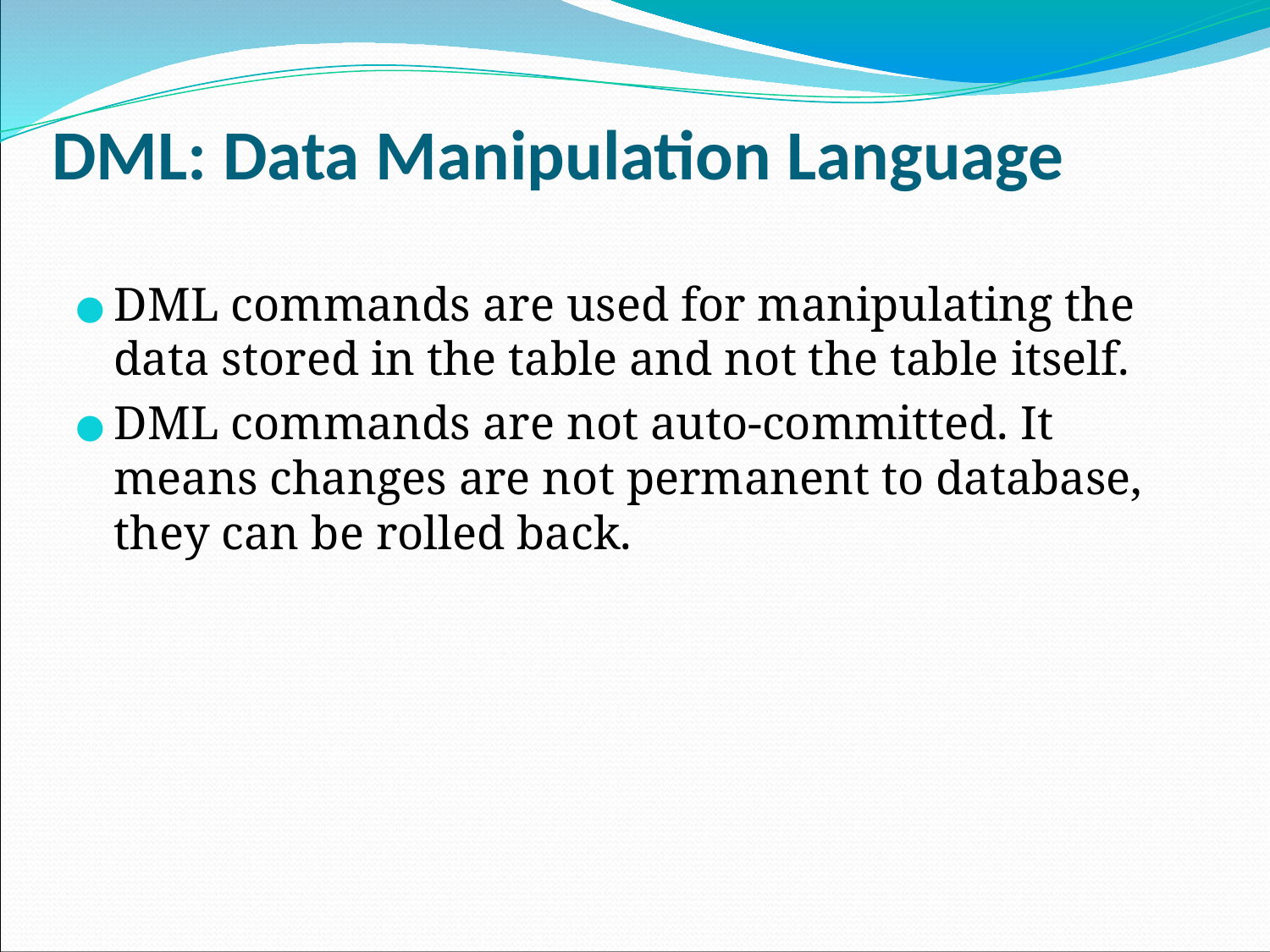

# DML: Data Manipulation Language
DML commands are used for manipulating the data stored in the table and not the table itself.
DML commands are not auto-committed. It means changes are not permanent to database, they can be rolled back.